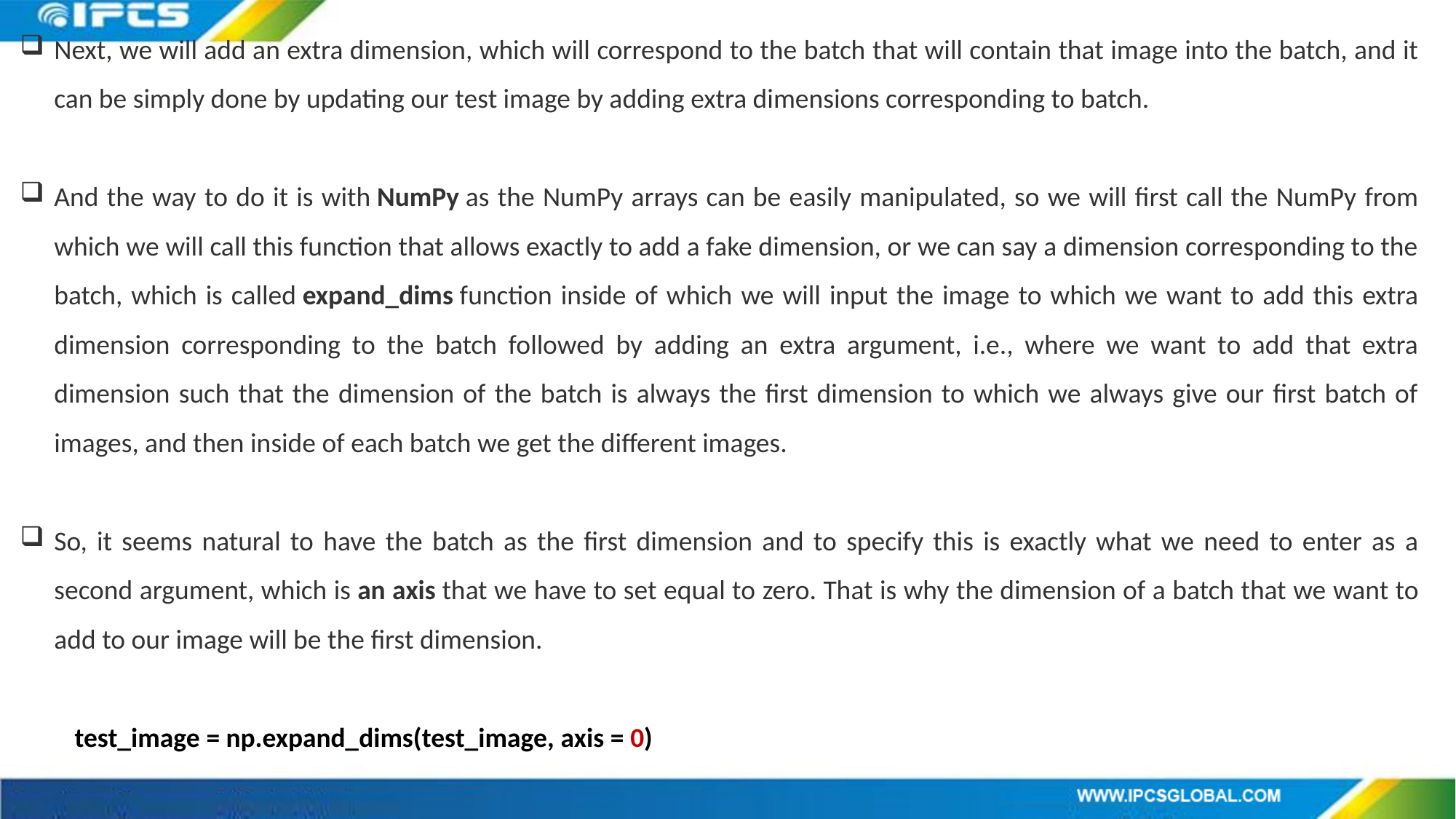

Next, we will add an extra dimension, which will correspond to the batch that will contain that image into the batch, and it can be simply done by updating our test image by adding extra dimensions corresponding to batch.

And the way to do it is with NumPy as the NumPy arrays can be easily manipulated, so we will first call the NumPy from which we will call this function that allows exactly to add a fake dimension, or we can say a dimension corresponding to the batch, which is called expand_dims function inside of which we will input the image to which we want to add this extra dimension corresponding to the batch followed by adding an extra argument, i.e., where we want to add that extra dimension such that the dimension of the batch is always the first dimension to which we always give our first batch of images, and then inside of each batch we get the different images.

So, it seems natural to have the batch as the first dimension and to specify this is exactly what we need to enter as a second argument, which is an axis that we have to set equal to zero. That is why the dimension of a batch that we want to add to our image will be the first dimension.

test_image = np.expand_dims(test_image, axis = 0)